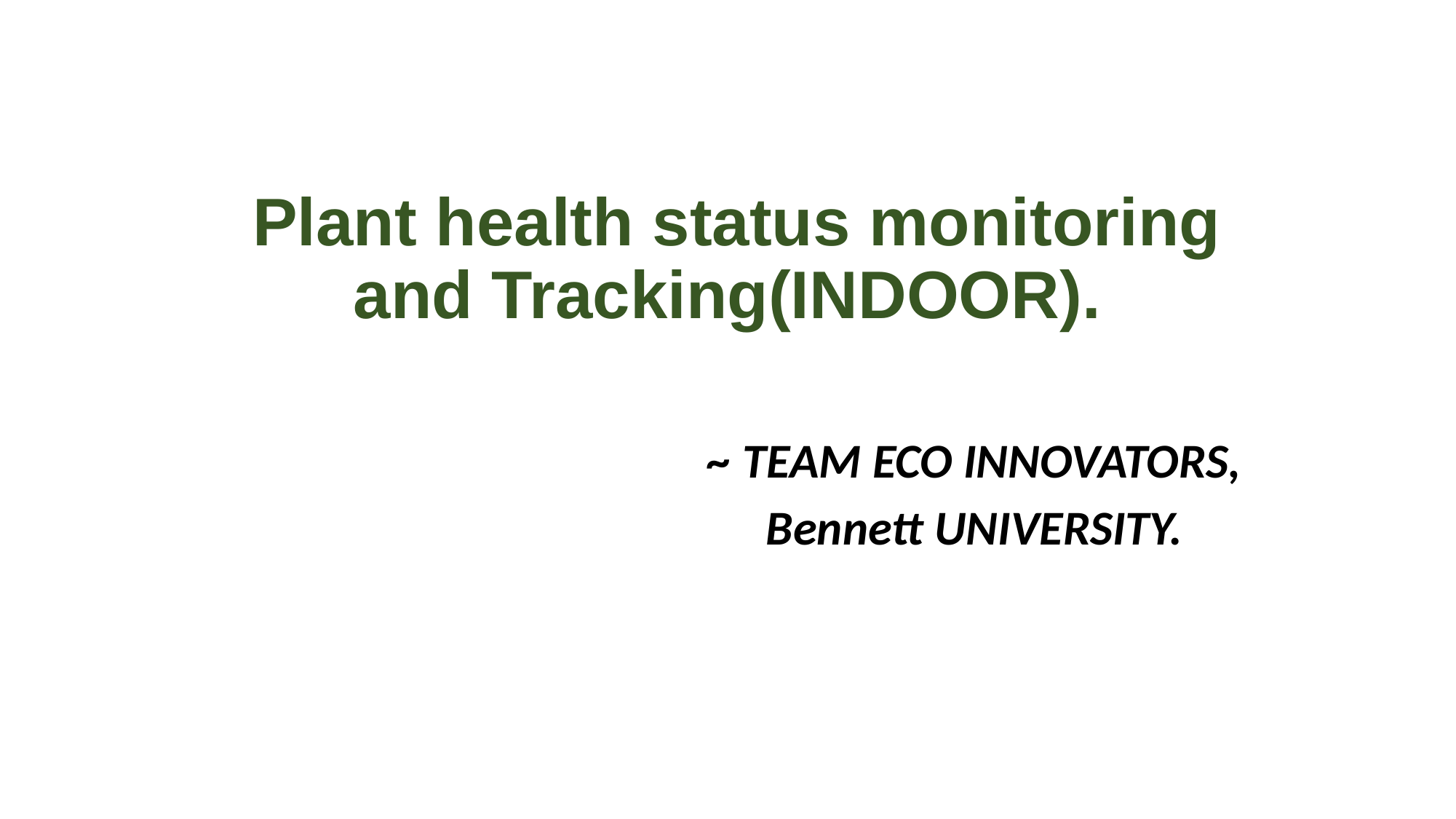

# Plant health status monitoring and Tracking(INDOOR).
~ TEAM ECO INNOVATORS,
Bennett UNIVERSITY.